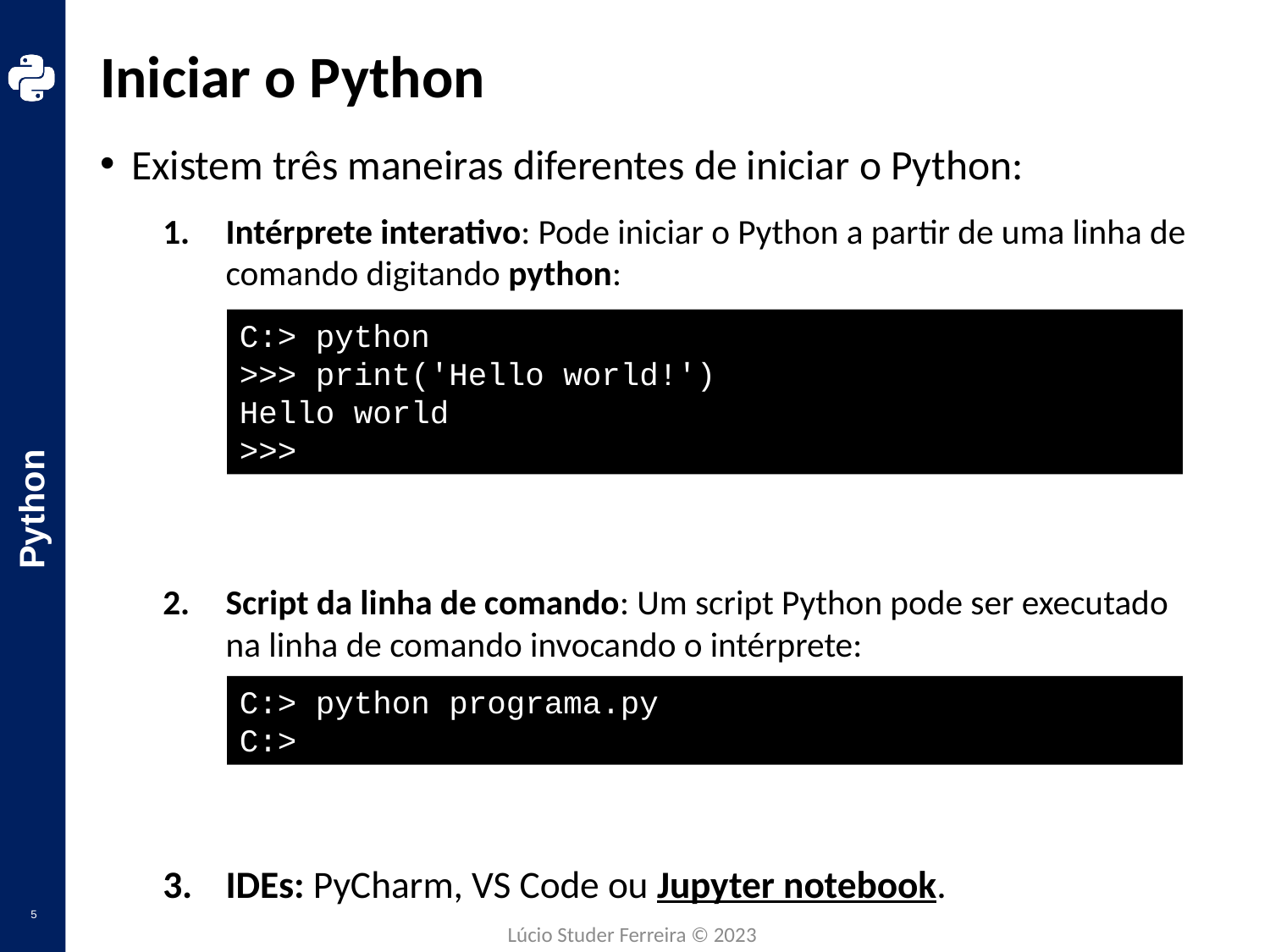

# Iniciar o Python
Existem três maneiras diferentes de iniciar o Python:
Intérprete interativo: Pode iniciar o Python a partir de uma linha de comando digitando python:

Script da linha de comando: Um script Python pode ser executado
na linha de comando invocando o intérprete:

IDEs: PyCharm, VS Code ou Jupyter notebook.

C:> python
>>> print('Hello world!')
Hello world
>>>
C:> python programa.py
C:>